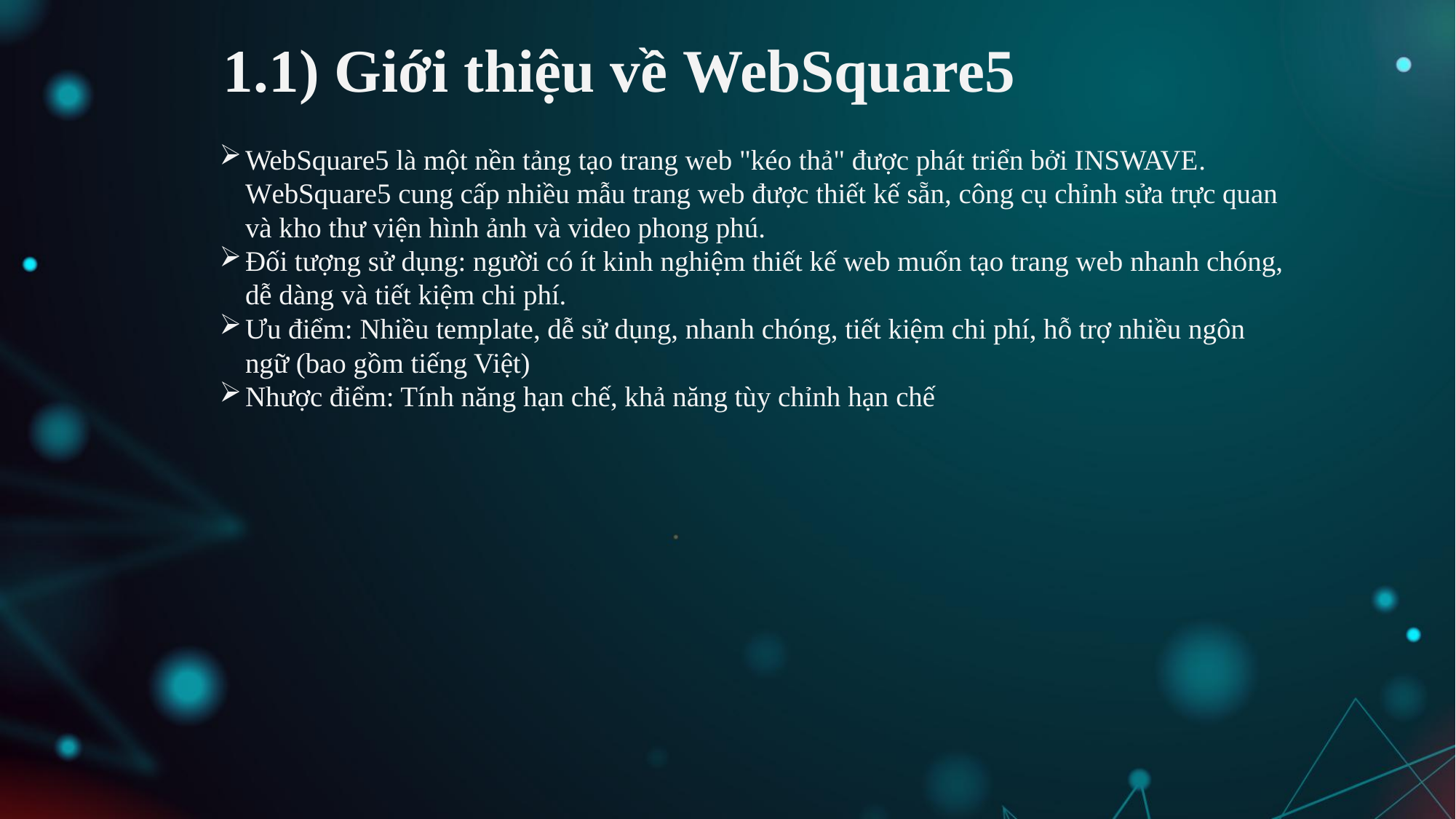

# 1.1) Giới thiệu về WebSquare5
WebSquare5 là một nền tảng tạo trang web "kéo thả" được phát triển bởi INSWAVE. WebSquare5 cung cấp nhiều mẫu trang web được thiết kế sẵn, công cụ chỉnh sửa trực quan và kho thư viện hình ảnh và video phong phú.
Đối tượng sử dụng: người có ít kinh nghiệm thiết kế web muốn tạo trang web nhanh chóng, dễ dàng và tiết kiệm chi phí.
Ưu điểm: Nhiều template, dễ sử dụng, nhanh chóng, tiết kiệm chi phí, hỗ trợ nhiều ngôn ngữ (bao gồm tiếng Việt)
Nhược điểm: Tính năng hạn chế, khả năng tùy chỉnh hạn chế